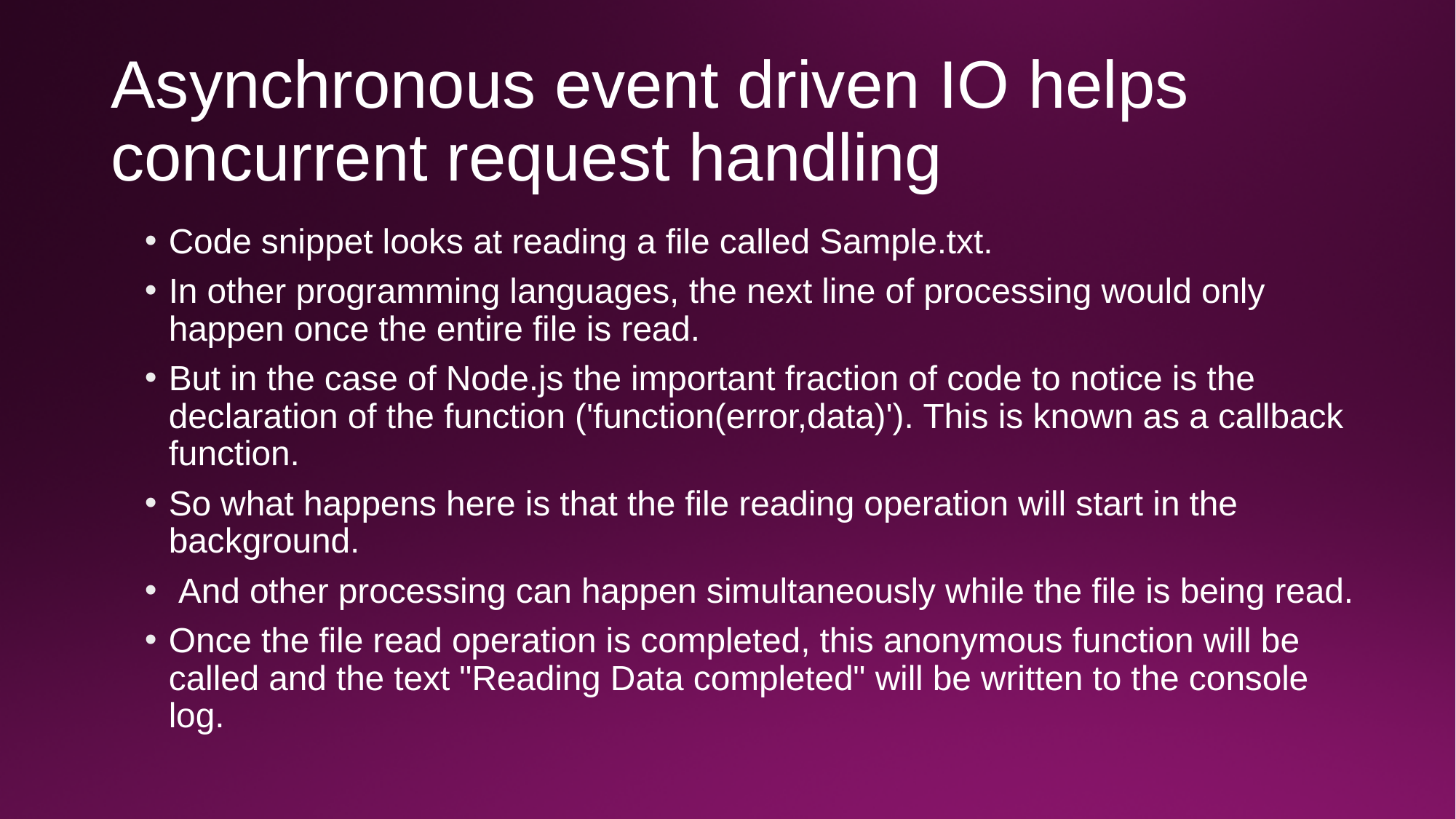

# Asynchronous event driven IO helps concurrent request handling
Code snippet looks at reading a file called Sample.txt.
In other programming languages, the next line of processing would only happen once the entire file is read.
But in the case of Node.js the important fraction of code to notice is the declaration of the function ('function(error,data)'). This is known as a callback function.
So what happens here is that the file reading operation will start in the background.
 And other processing can happen simultaneously while the file is being read.
Once the file read operation is completed, this anonymous function will be called and the text "Reading Data completed" will be written to the console log.